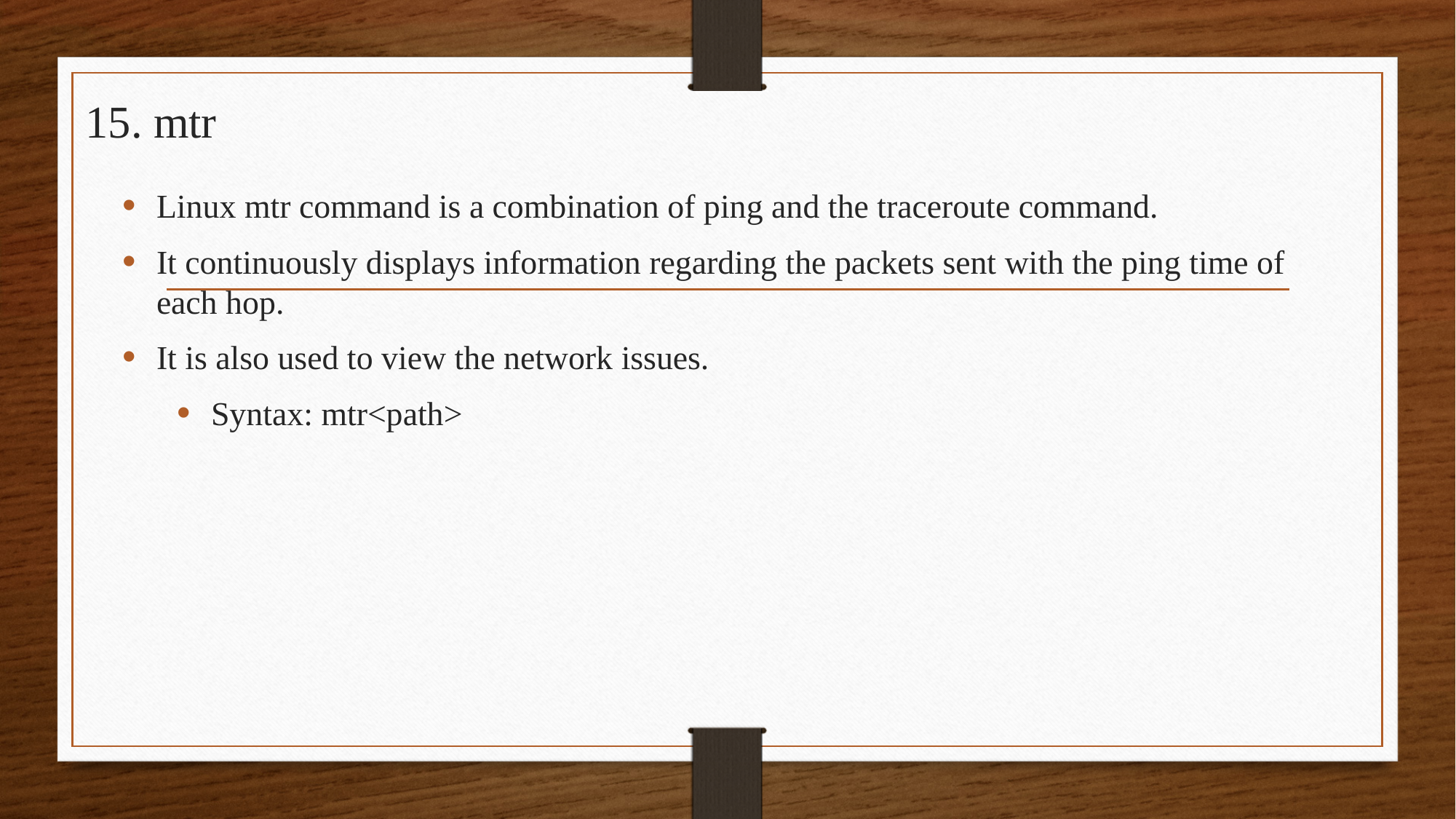

# 15. mtr
Linux mtr command is a combination of ping and the traceroute command.
It continuously displays information regarding the packets sent with the ping time of each hop.
It is also used to view the network issues.
Syntax: mtr<path>